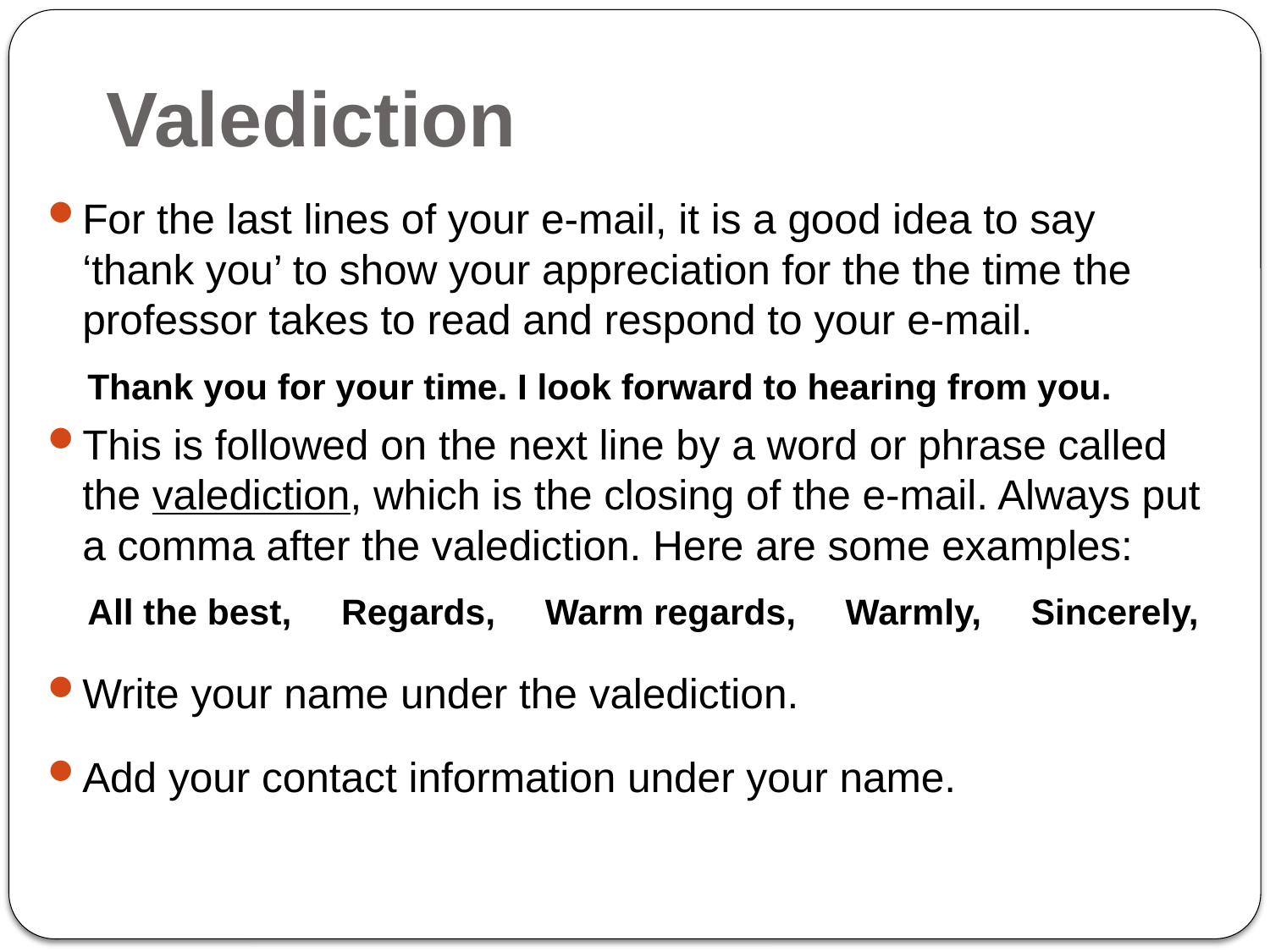

# Valediction
For the last lines of your e-mail, it is a good idea to say ‘thank you’ to show your appreciation for the the time the professor takes to read and respond to your e-mail.
   Thank you for your time. I look forward to hearing from you.
This is followed on the next line by a word or phrase called the valediction, which is the closing of the e-mail. Always put a comma after the valediction. Here are some examples:
   All the best,     Regards,     Warm regards,     Warmly,     Sincerely,

Write your name under the valediction.

Add your contact information under your name.